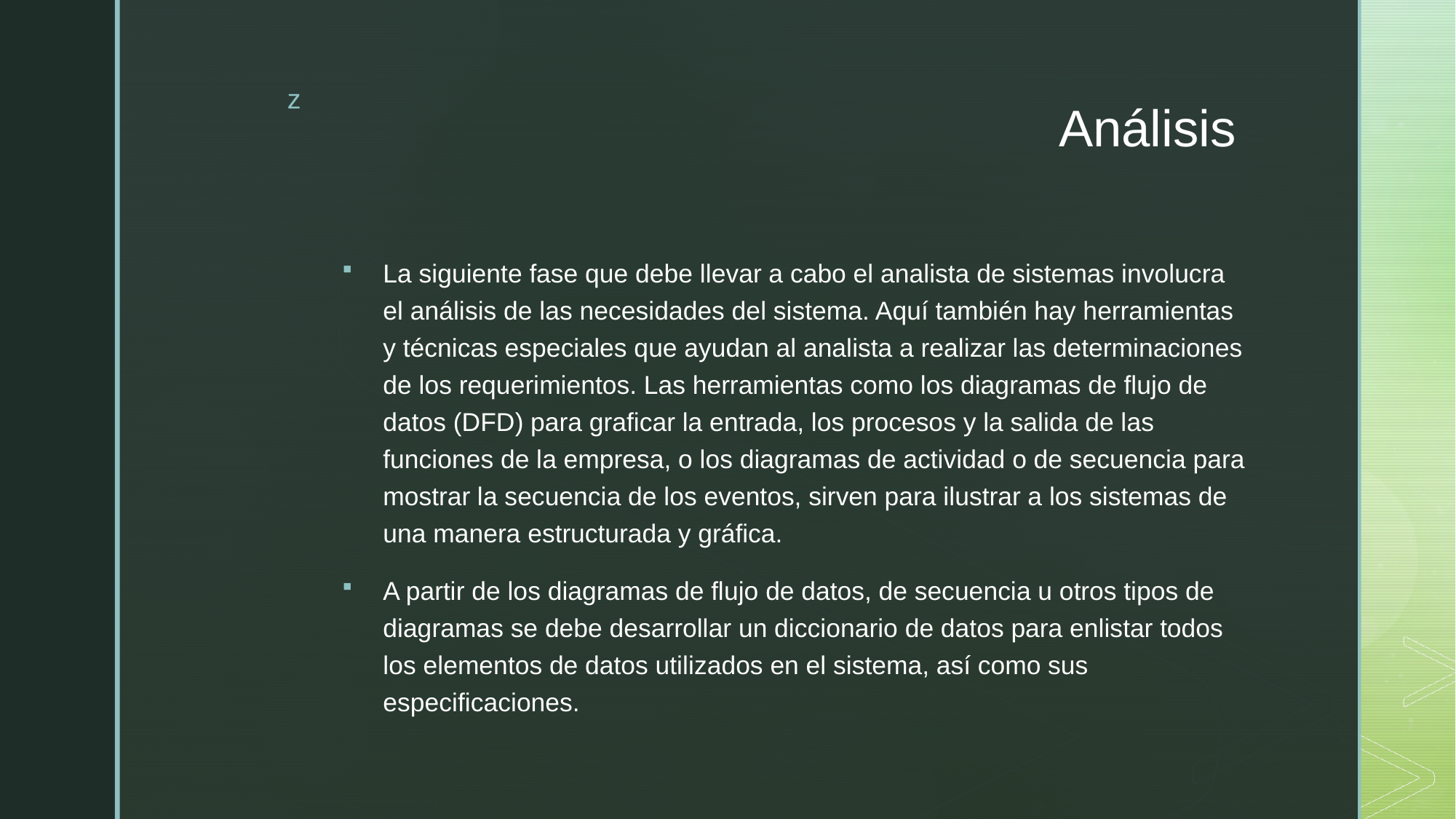

# Análisis
La siguiente fase que debe llevar a cabo el analista de sistemas involucra el análisis de las necesidades del sistema. Aquí también hay herramientas y técnicas especiales que ayudan al analista a realizar las determinaciones de los requerimientos. Las herramientas como los diagramas de flujo de datos (DFD) para graficar la entrada, los procesos y la salida de las funciones de la empresa, o los diagramas de actividad o de secuencia para mostrar la secuencia de los eventos, sirven para ilustrar a los sistemas de una manera estructurada y gráfica.
A partir de los diagramas de flujo de datos, de secuencia u otros tipos de diagramas se debe desarrollar un diccionario de datos para enlistar todos los elementos de datos utilizados en el sistema, así como sus especificaciones.